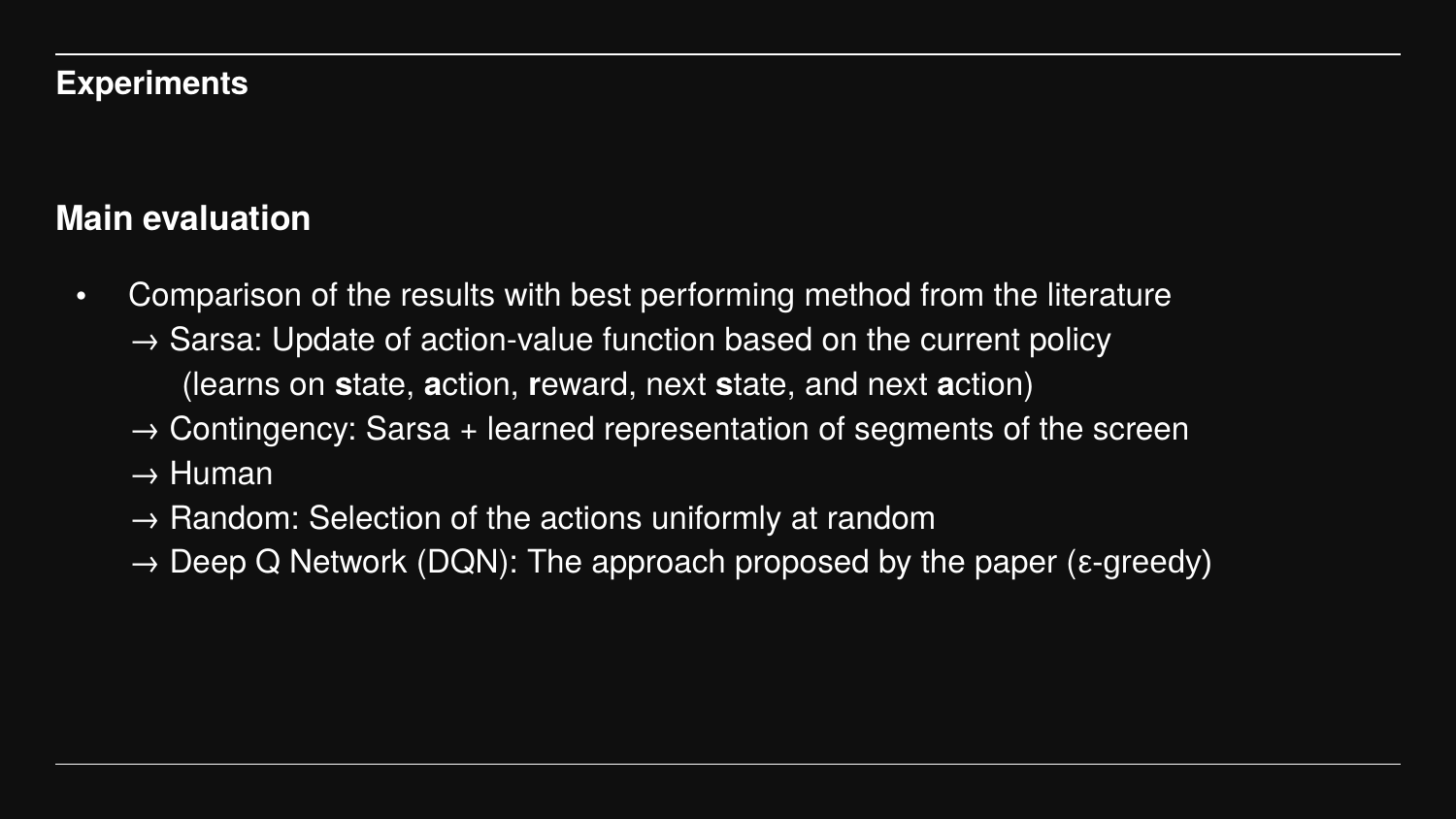

# Experiments
Main evaluation
Comparison of the results with best performing method from the literature
→ Sarsa: Update of action-value function based on the current policy
      (learns on state, action, reward, next state, and next action)
→ Contingency: Sarsa + learned representation of segments of the screen
→ Human
→ Random: Selection of the actions uniformly at random
→ Deep Q Network (DQN): The approach proposed by the paper (ε-greedy)